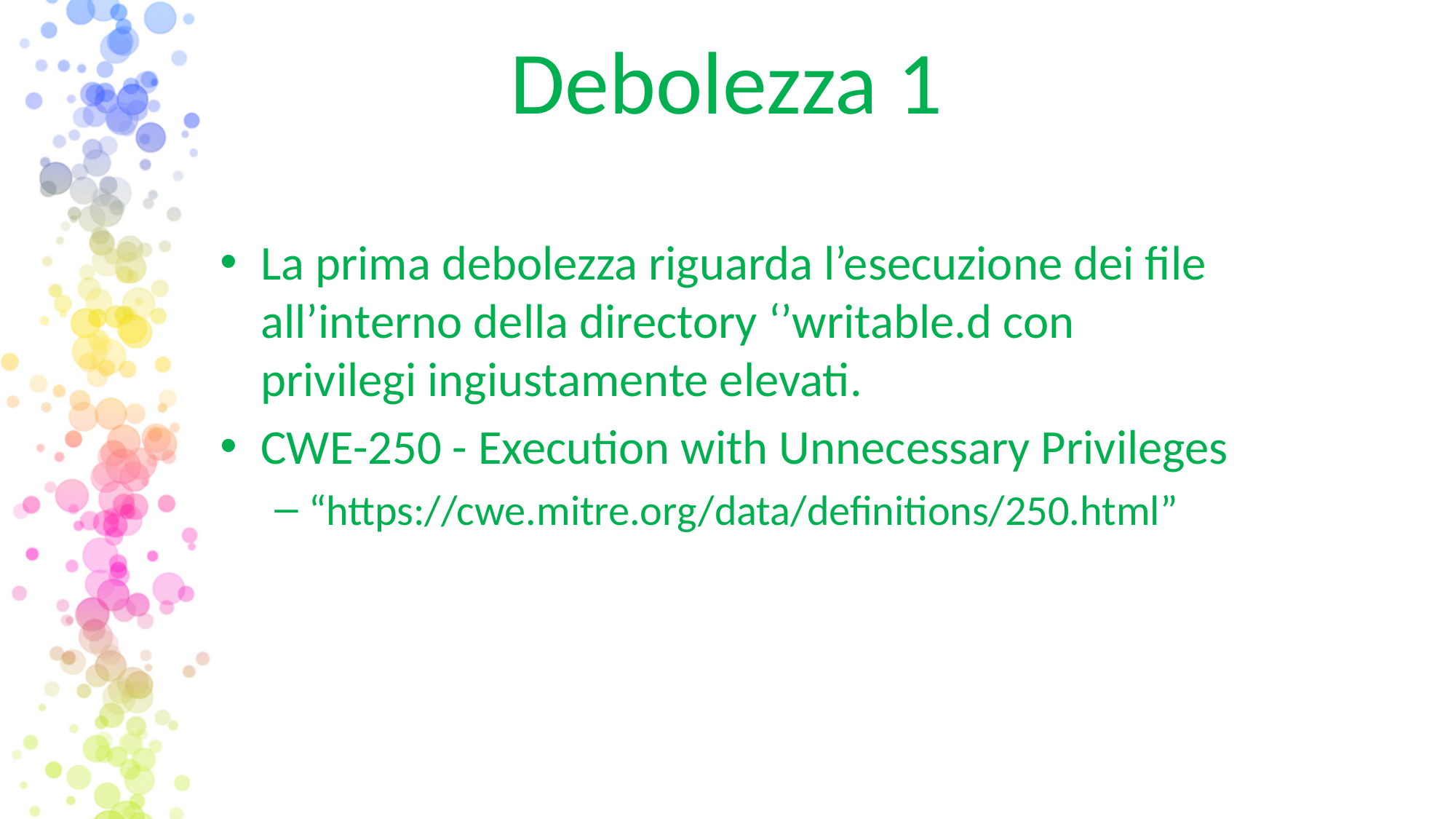

Debolezza 1
La prima debolezza riguarda l’esecuzione dei file all’interno della directory ‘’writable.d con             privilegi ingiustamente elevati.
CWE-250 - Execution with Unnecessary Privileges
“https://cwe.mitre.org/data/definitions/250.html”